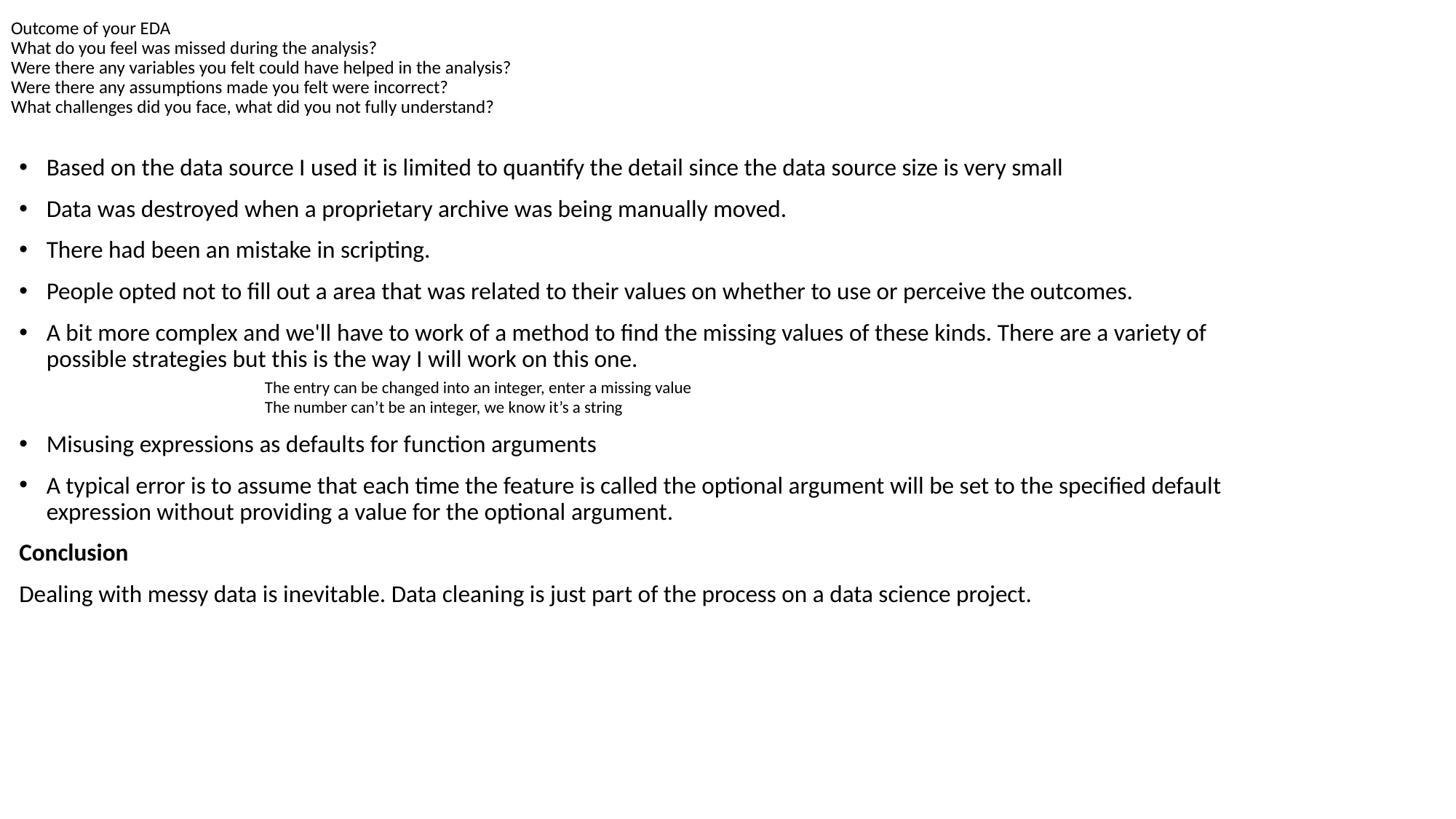

# Outcome of your EDA What do you feel was missed during the analysis? Were there any variables you felt could have helped in the analysis? Were there any assumptions made you felt were incorrect? What challenges did you face, what did you not fully understand?
Based on the data source I used it is limited to quantify the detail since the data source size is very small
Data was destroyed when a proprietary archive was being manually moved.
There had been an mistake in scripting.
People opted not to fill out a area that was related to their values on whether to use or perceive the outcomes.
A bit more complex and we'll have to work of a method to find the missing values of these kinds. There are a variety of possible strategies but this is the way I will work on this one.
		The entry can be changed into an integer, enter a missing value
		The number can’t be an integer, we know it’s a string
Misusing expressions as defaults for function arguments
A typical error is to assume that each time the feature is called the optional argument will be set to the specified default expression without providing a value for the optional argument.
Conclusion
Dealing with messy data is inevitable. Data cleaning is just part of the process on a data science project.